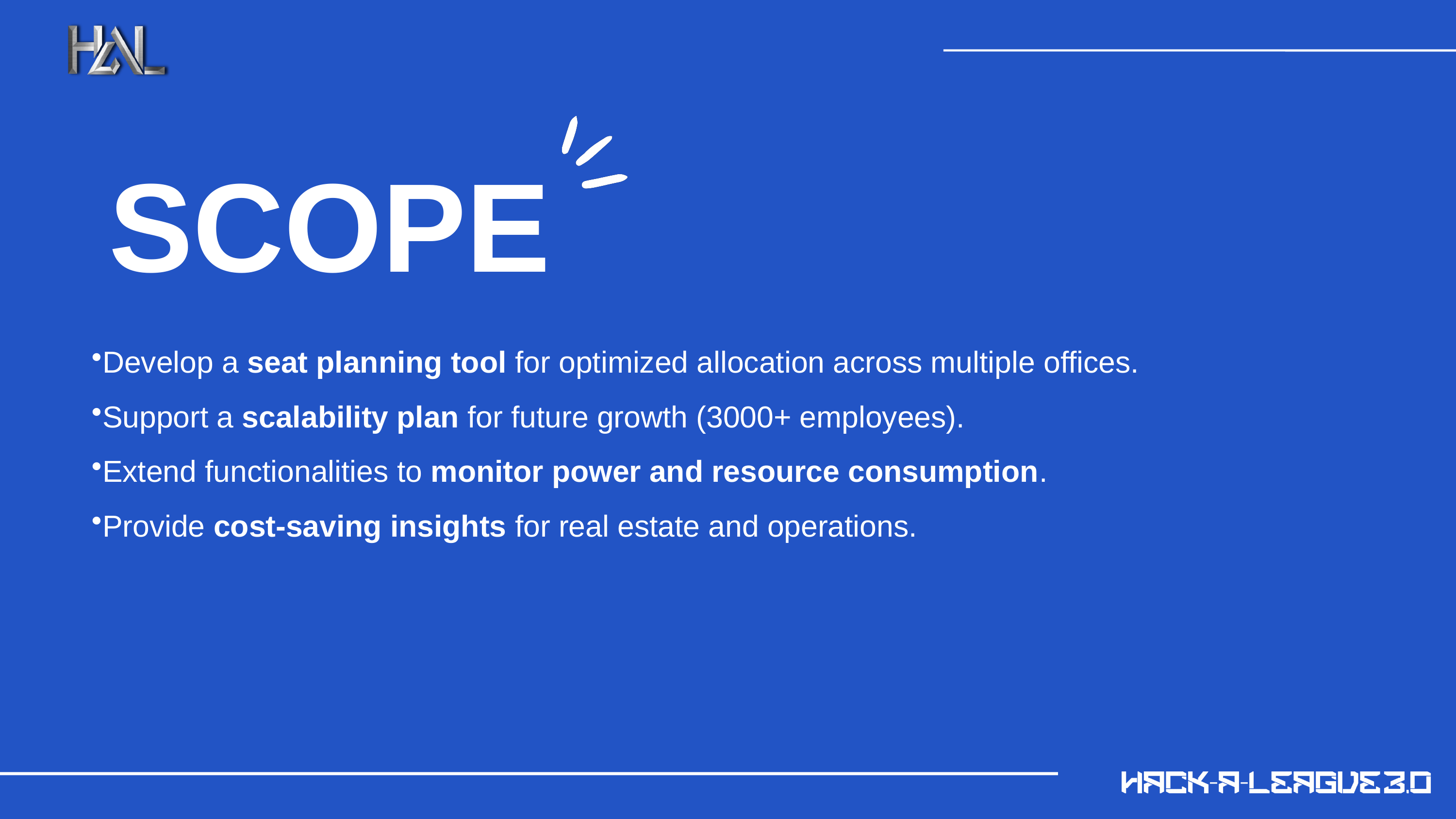

SCOPE

Develop a seat planning tool for optimized allocation across multiple offices.
Support a scalability plan for future growth (3000+ employees).
Extend functionalities to monitor power and resource consumption.
Provide cost-saving insights for real estate and operations.